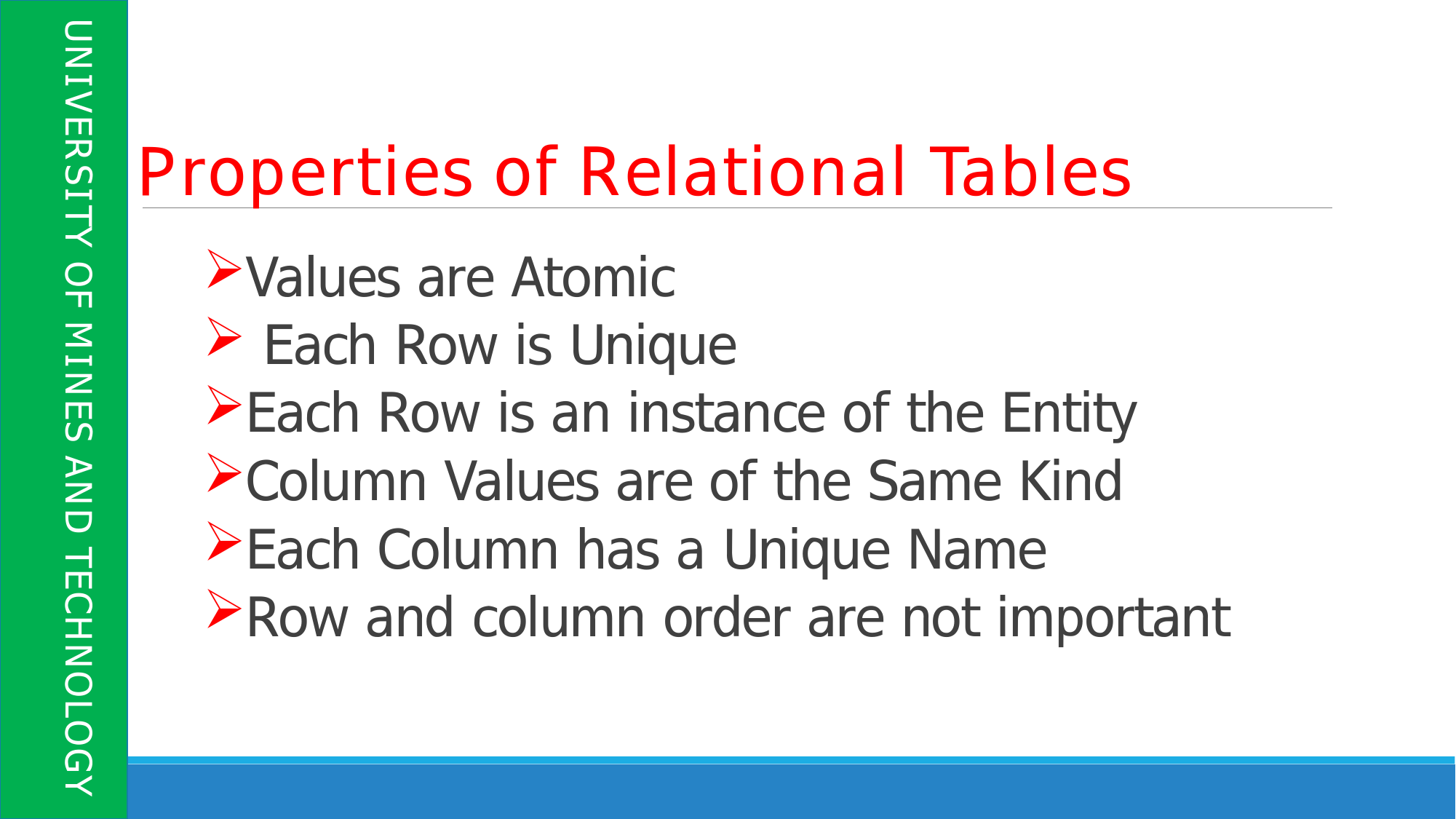

UNIVERSITY OF MINES AND TECHNOLOGY
# Properties of Relational Tables
Values are Atomic
 Each Row is Unique
Each Row is an instance of the Entity
Column Values are of the Same Kind
Each Column has a Unique Name
Row and column order are not important